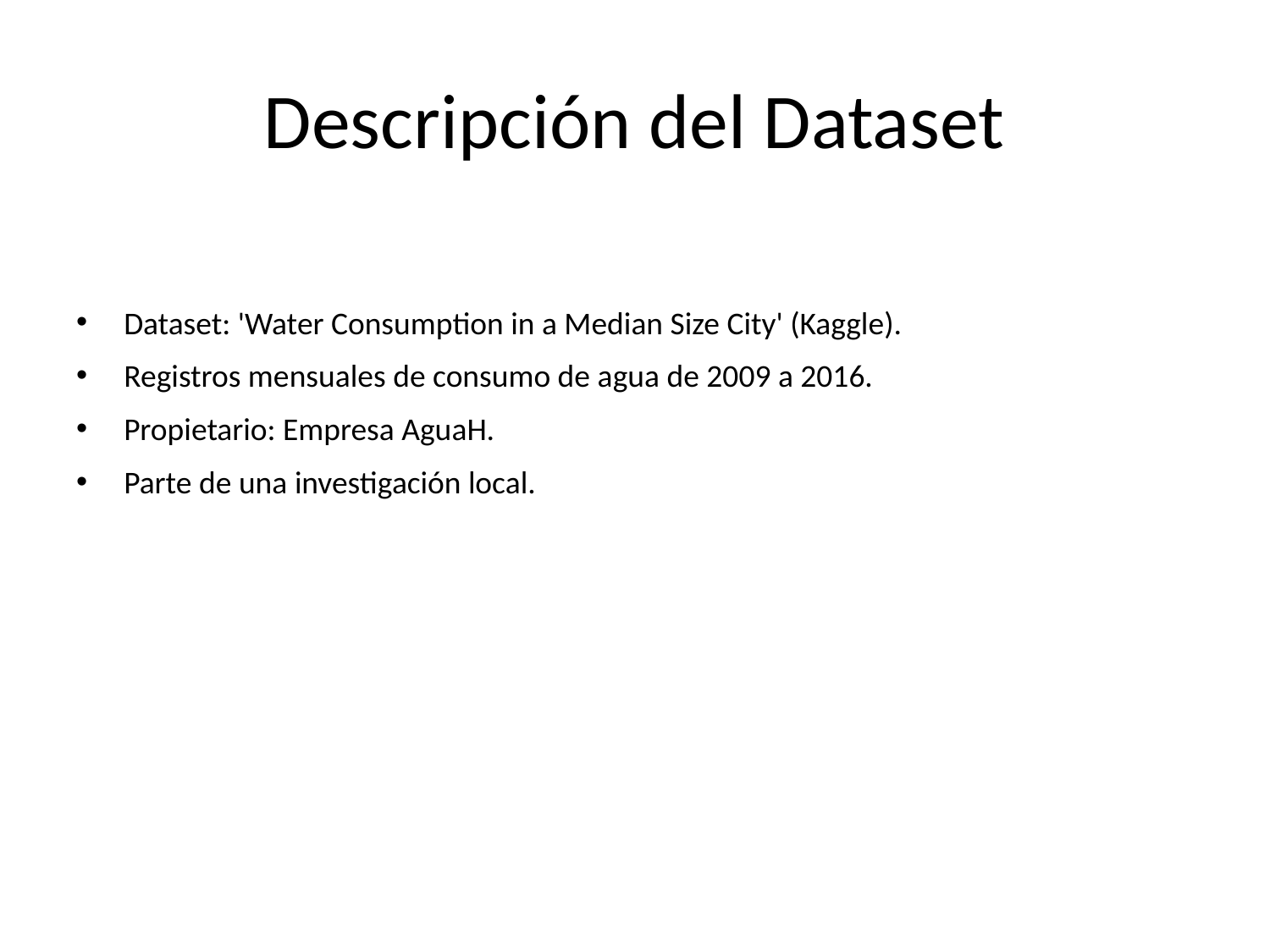

# Descripción del Dataset

Dataset: 'Water Consumption in a Median Size City' (Kaggle).
Registros mensuales de consumo de agua de 2009 a 2016.
Propietario: Empresa AguaH.
Parte de una investigación local.